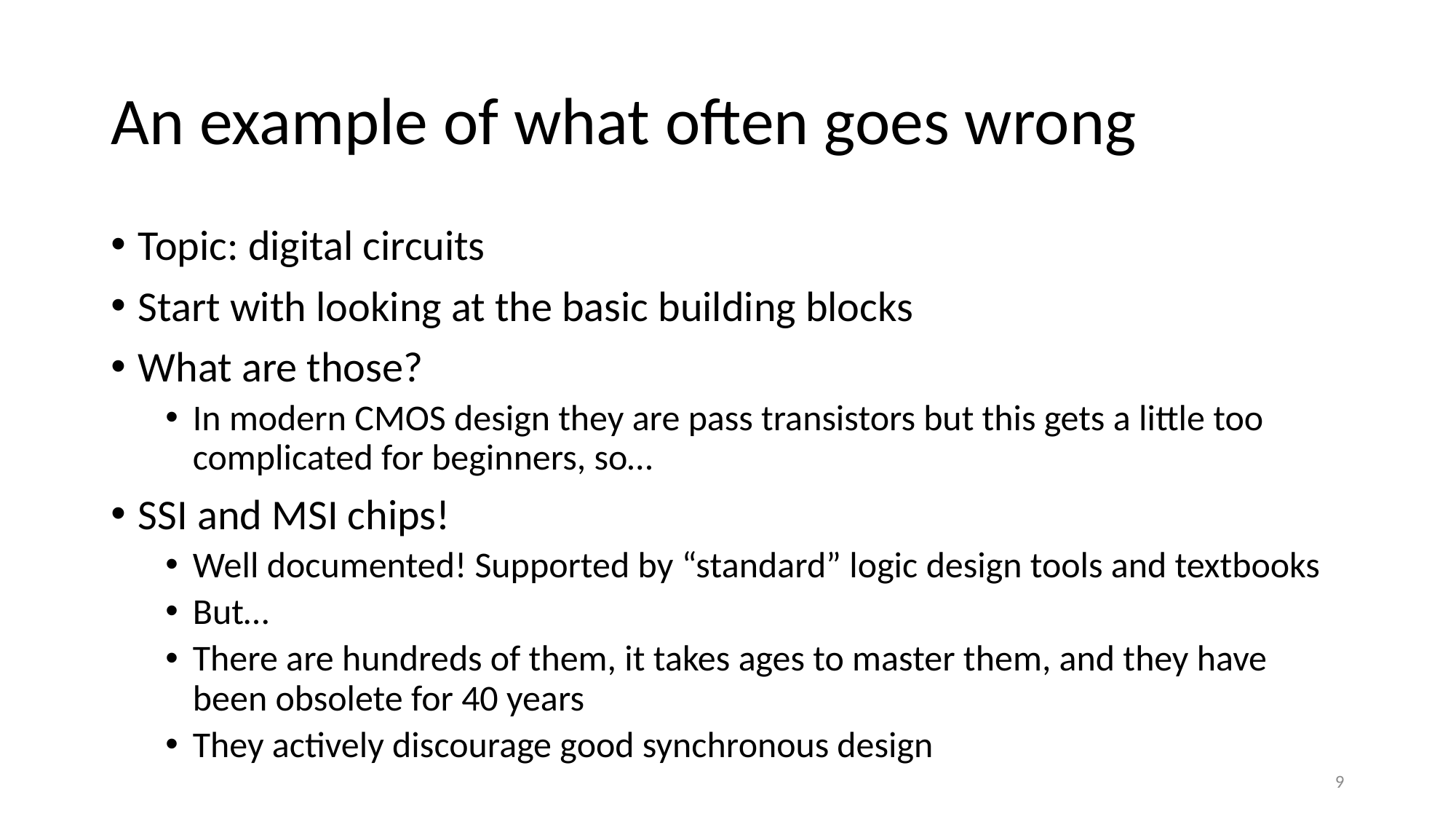

# An example of what often goes wrong
Topic: digital circuits
Start with looking at the basic building blocks
What are those?
In modern CMOS design they are pass transistors but this gets a little too complicated for beginners, so…
SSI and MSI chips!
Well documented! Supported by “standard” logic design tools and textbooks
But…
There are hundreds of them, it takes ages to master them, and they have been obsolete for 40 years
They actively discourage good synchronous design
9